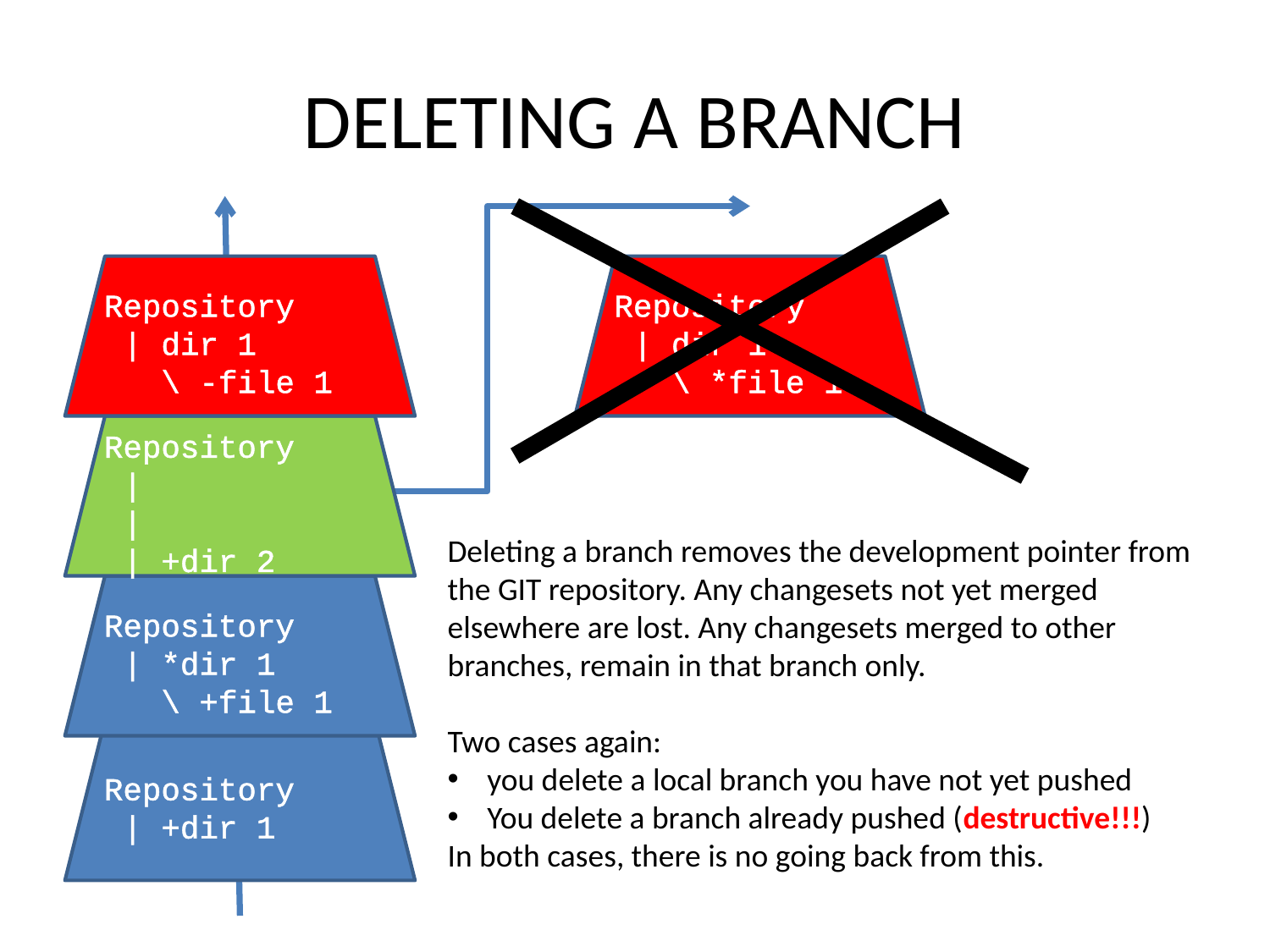

# DELETING A BRANCH
Repository
 | dir 1
   \ -file 1
Repository
 | dir 1
   \ *file 1
Repository
 |
 |
 | +dir 2
Deleting a branch removes the development pointer from the GIT repository. Any changesets not yet merged elsewhere are lost. Any changesets merged to other branches, remain in that branch only.

Two cases again:
you delete a local branch you have not yet pushed
You delete a branch already pushed (destructive!!!)
In both cases, there is no going back from this.
Repository
 | *dir 1
   \ +file 1
Repository
 | +dir 1